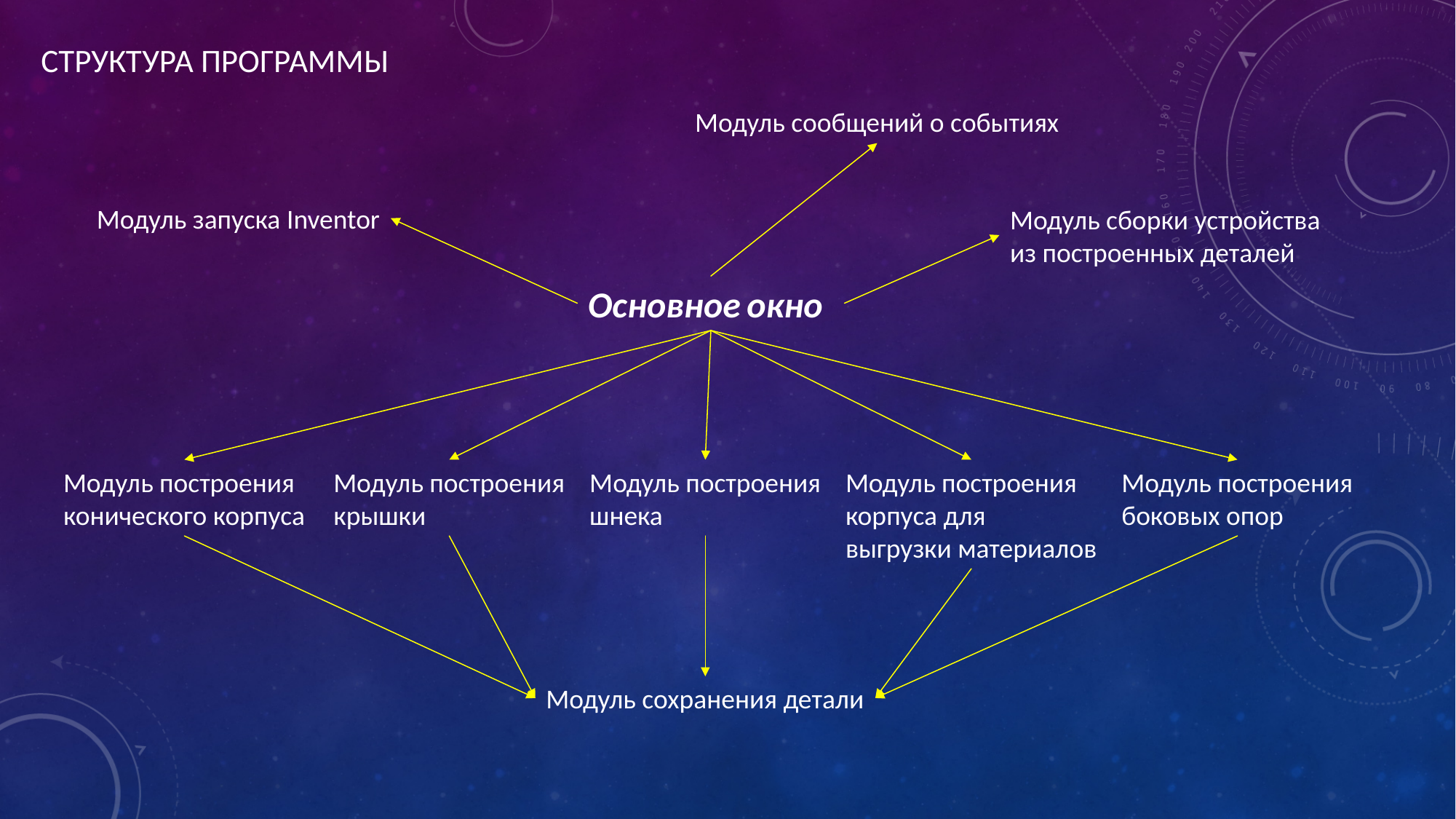

# Структура программы
Модуль сообщений о событиях
Модуль запуска Inventor
Модуль сборки устройства
из построенных деталей
Основное окно
Модуль построения
шнека
Модуль построения
конического корпуса
Модуль построения
корпуса для
выгрузки материалов
Модуль построения
боковых опор
Модуль построения
крышки
Модуль сохранения детали